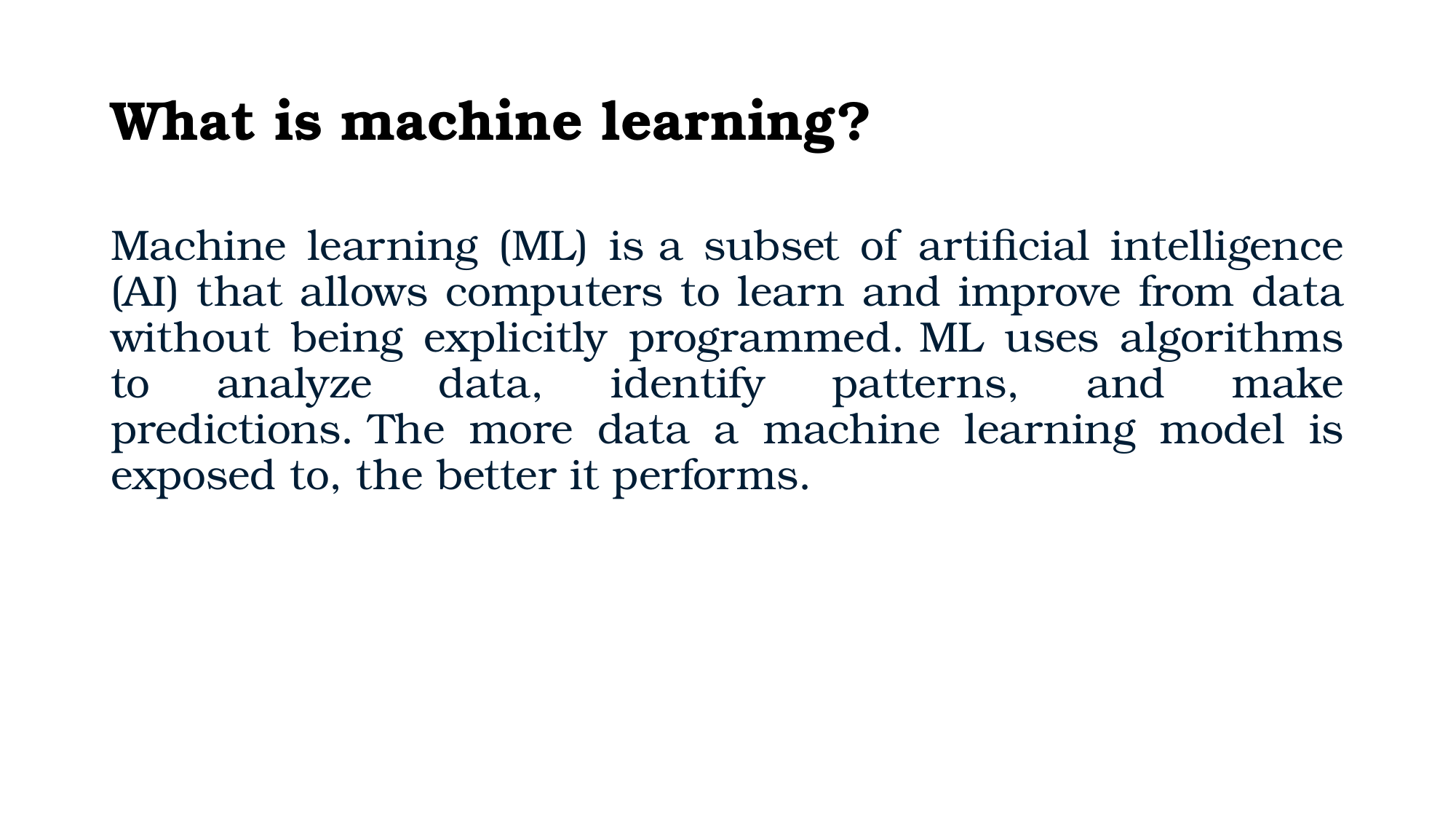

# What is machine learning?
Machine learning (ML) is a subset of artificial intelligence (AI) that allows computers to learn and improve from data without being explicitly programmed. ML uses algorithms to analyze data, identify patterns, and make predictions. The more data a machine learning model is exposed to, the better it performs.